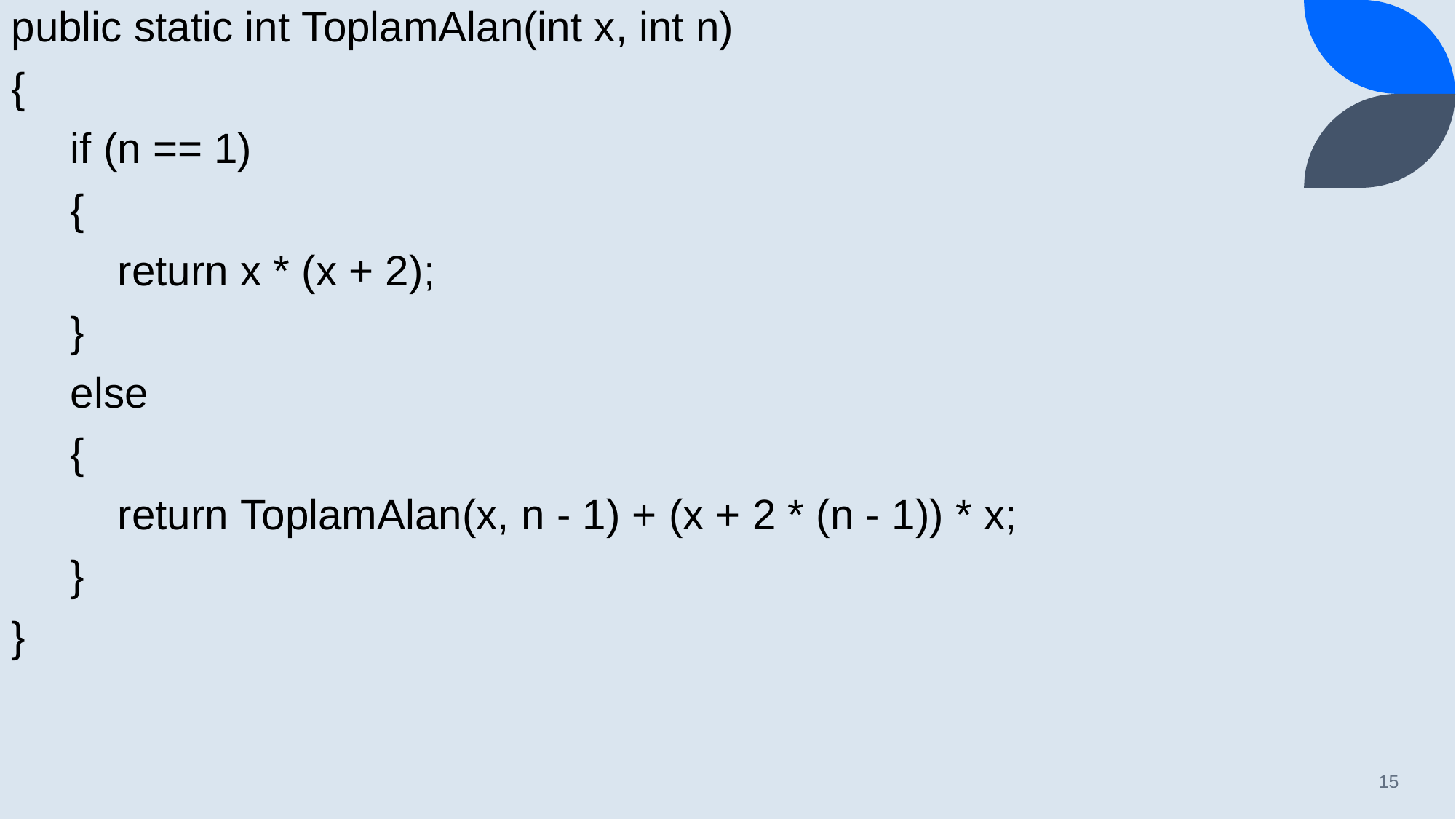

public static int ToplamAlan(int x, int n)
{
     if (n == 1)
     {
         return x * (x + 2);
     }
     else
     {
         return ToplamAlan(x, n - 1) + (x + 2 * (n - 1)) * x;
     }
}
15